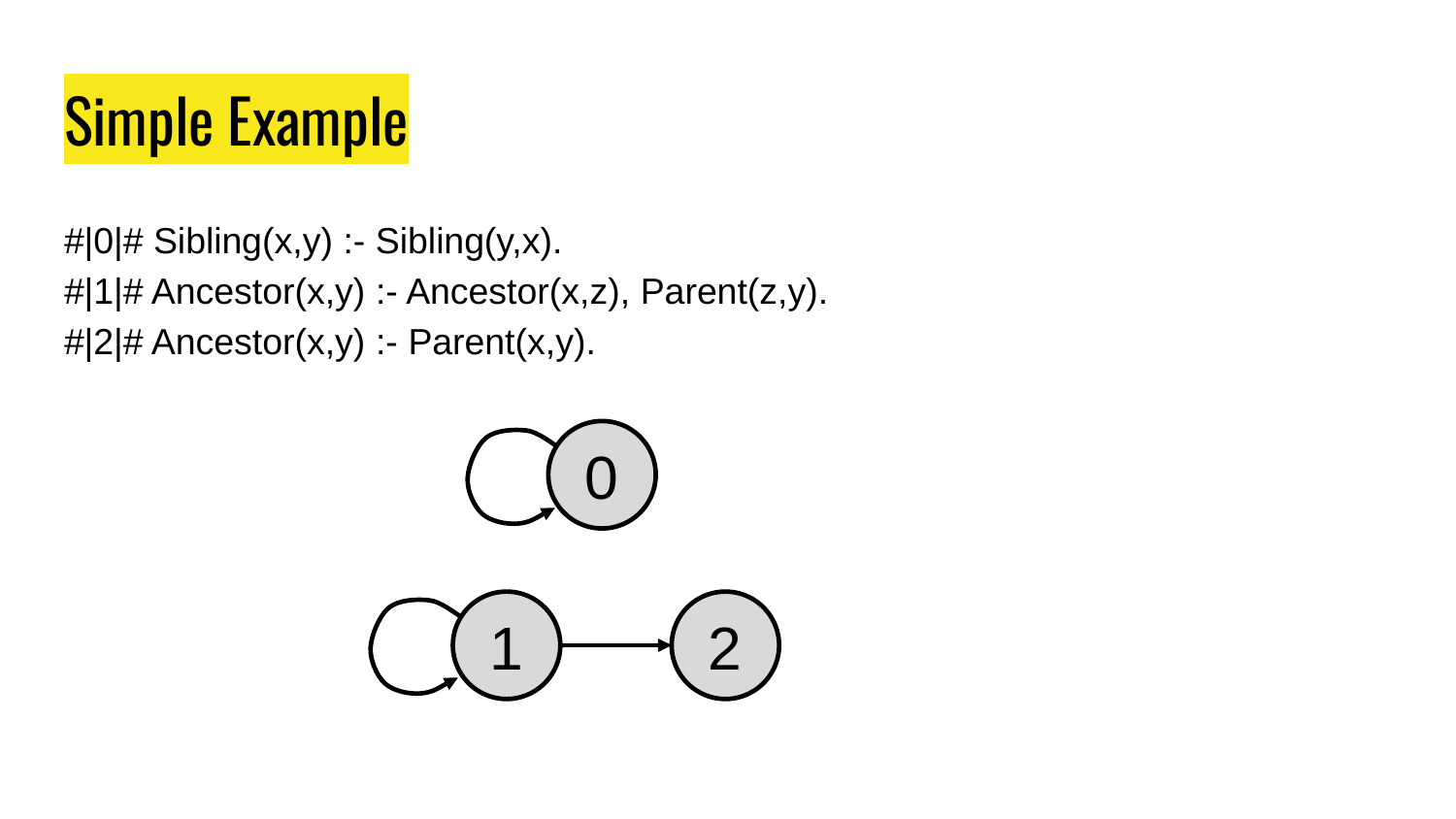

# Simple Example
#|0|# Sibling(x,y) :- Sibling(y,x).
#|1|# Ancestor(x,y) :- Ancestor(x,z), Parent(z,y).
#|2|# Ancestor(x,y) :- Parent(x,y).
0

1
2